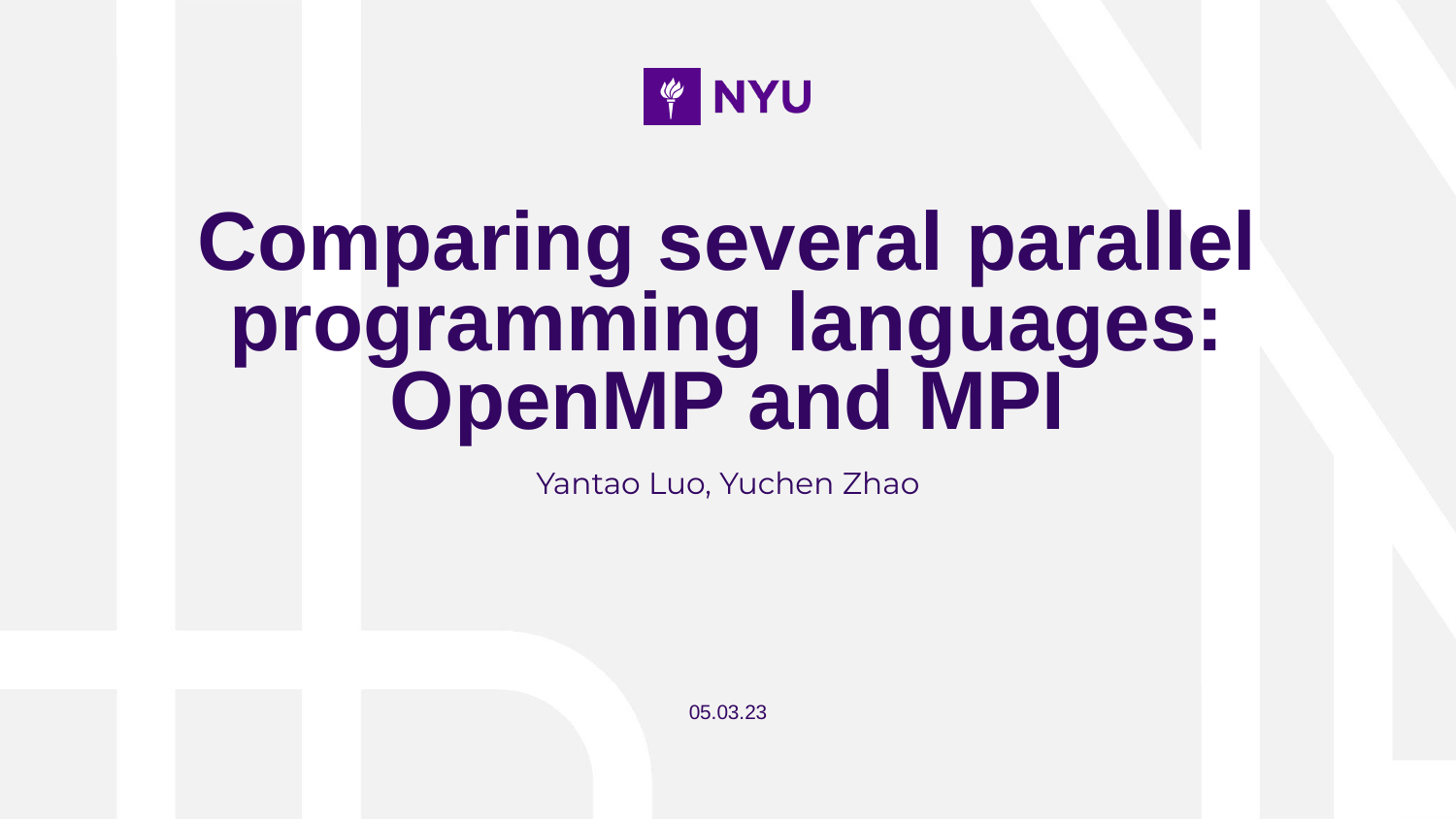

# Comparing several parallel programming languages: OpenMP and MPI
Yantao Luo, Yuchen Zhao
05.03.23